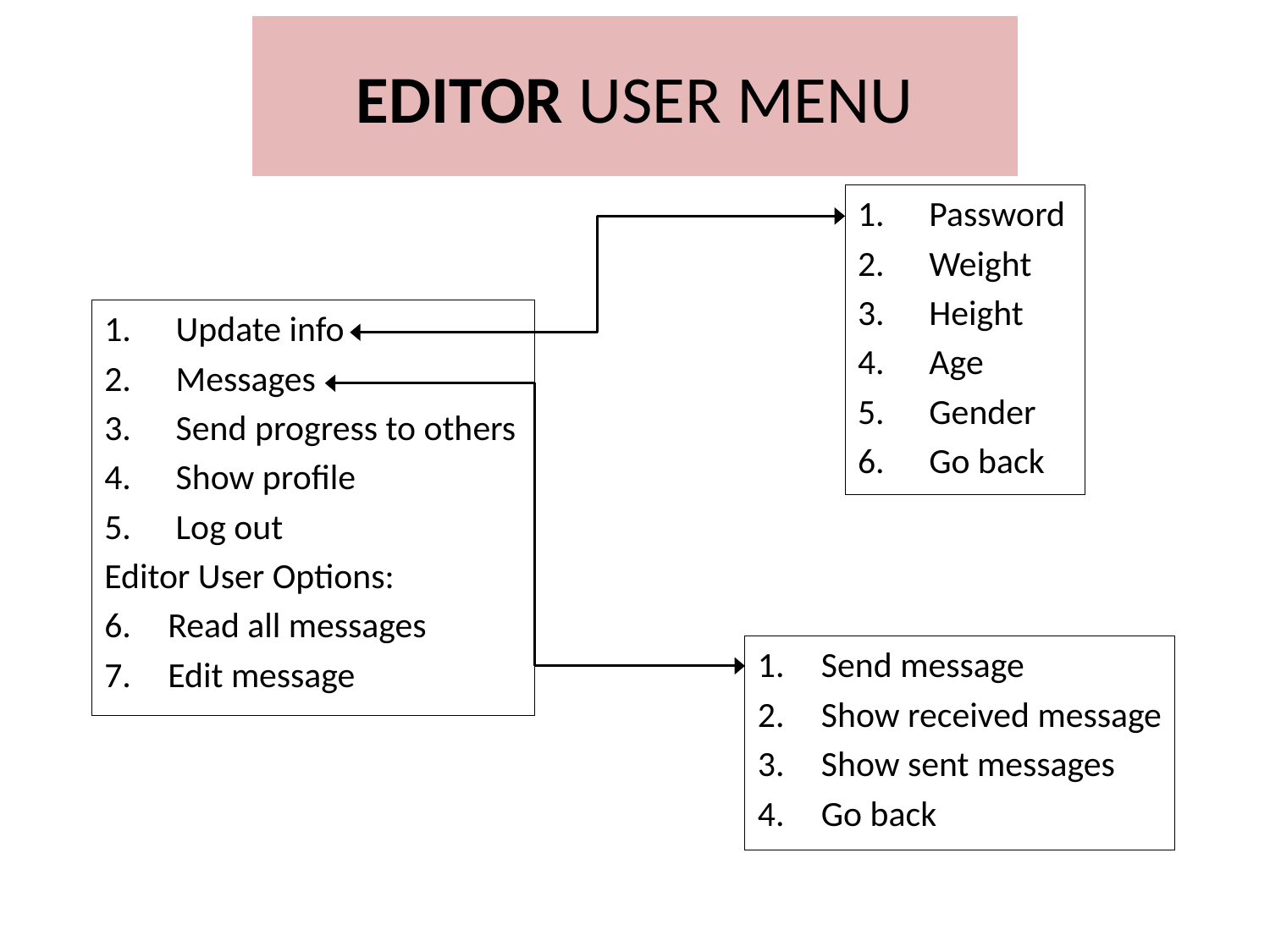

# EDITOR USER MENU
Password
Weight
Height
Age
Gender
Go back
Update info
Messages
Send progress to others
Show profile
Log out
Editor User Options:
Read all messages
Edit message

Send message
Show received message
Show sent messages
Go back